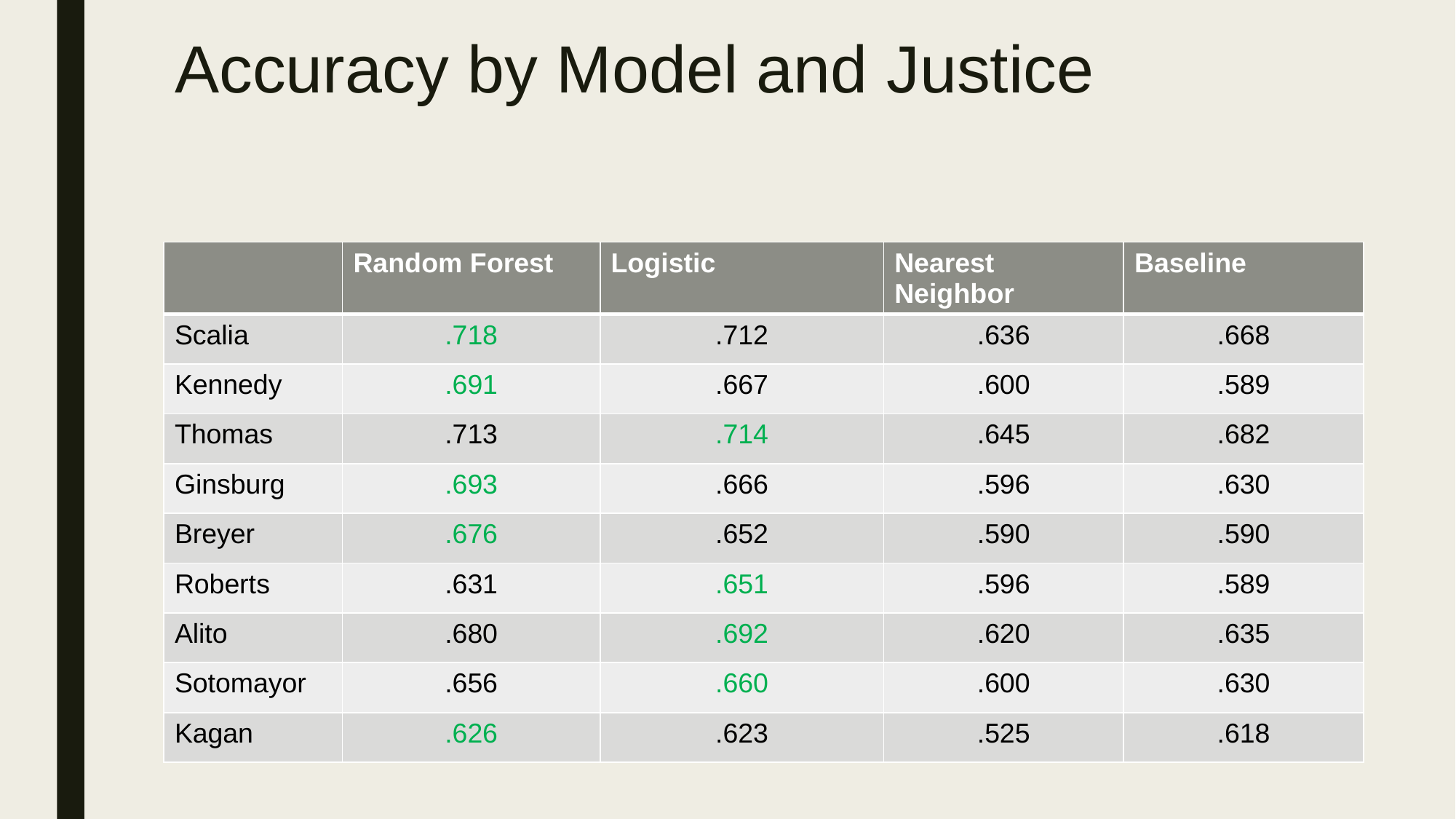

# Accuracy by Model and Justice
|  | Random Forest | Logistic | Nearest Neighbor | Baseline |
| --- | --- | --- | --- | --- |
| Scalia | .718 | .712 | .636 | .668 |
| Kennedy | .691 | .667 | .600 | .589 |
| Thomas | .713 | .714 | .645 | .682 |
| Ginsburg | .693 | .666 | .596 | .630 |
| Breyer | .676 | .652 | .590 | .590 |
| Roberts | .631 | .651 | .596 | .589 |
| Alito | .680 | .692 | .620 | .635 |
| Sotomayor | .656 | .660 | .600 | .630 |
| Kagan | .626 | .623 | .525 | .618 |